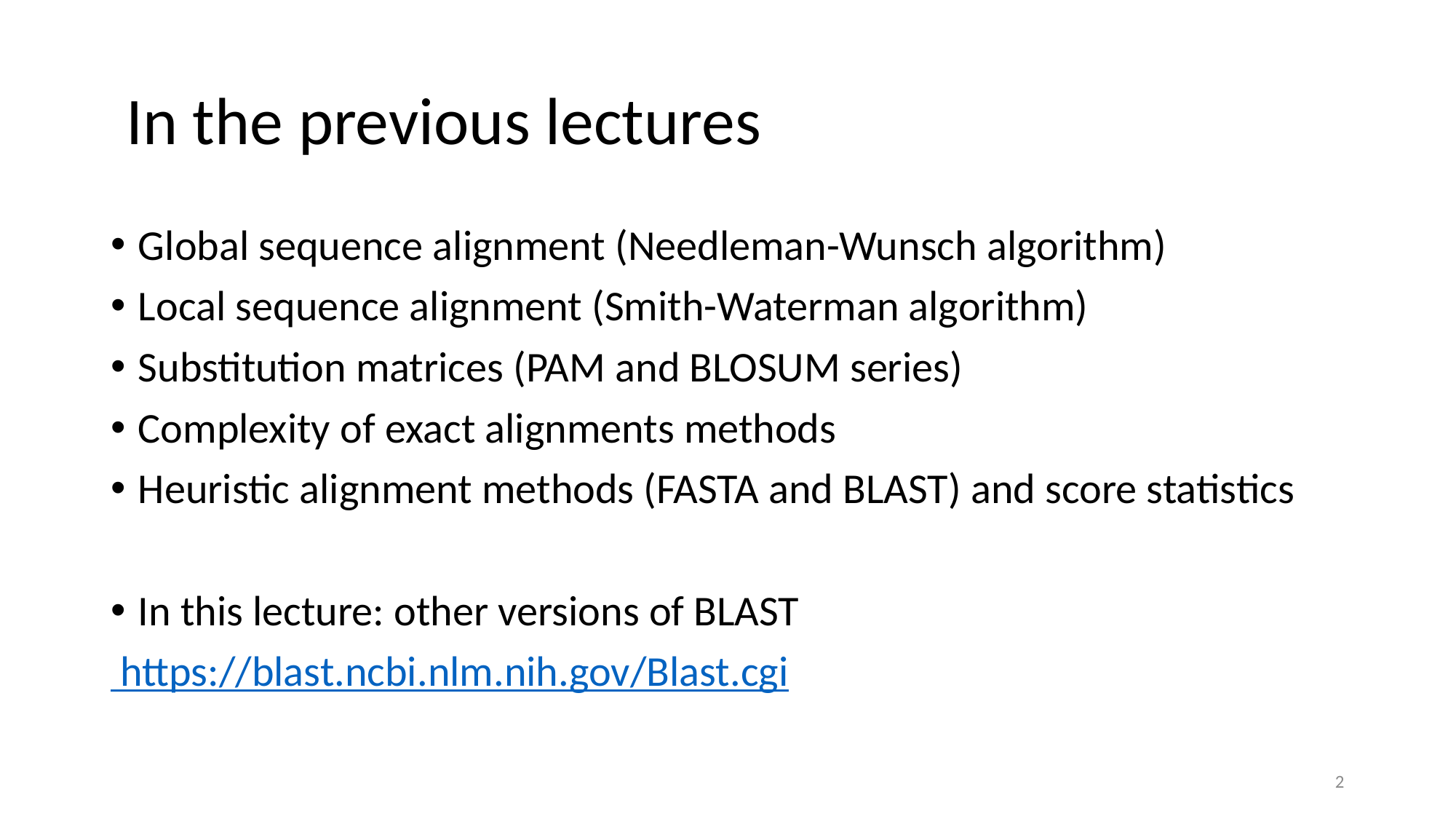

# In the previous lectures
Global sequence alignment (Needleman-Wunsch algorithm)
Local sequence alignment (Smith-Waterman algorithm)
Substitution matrices (PAM and BLOSUM series)
Complexity of exact alignments methods
Heuristic alignment methods (FASTA and BLAST) and score statistics

In this lecture: other versions of BLAST
 https://blast.ncbi.nlm.nih.gov/Blast.cgi
2